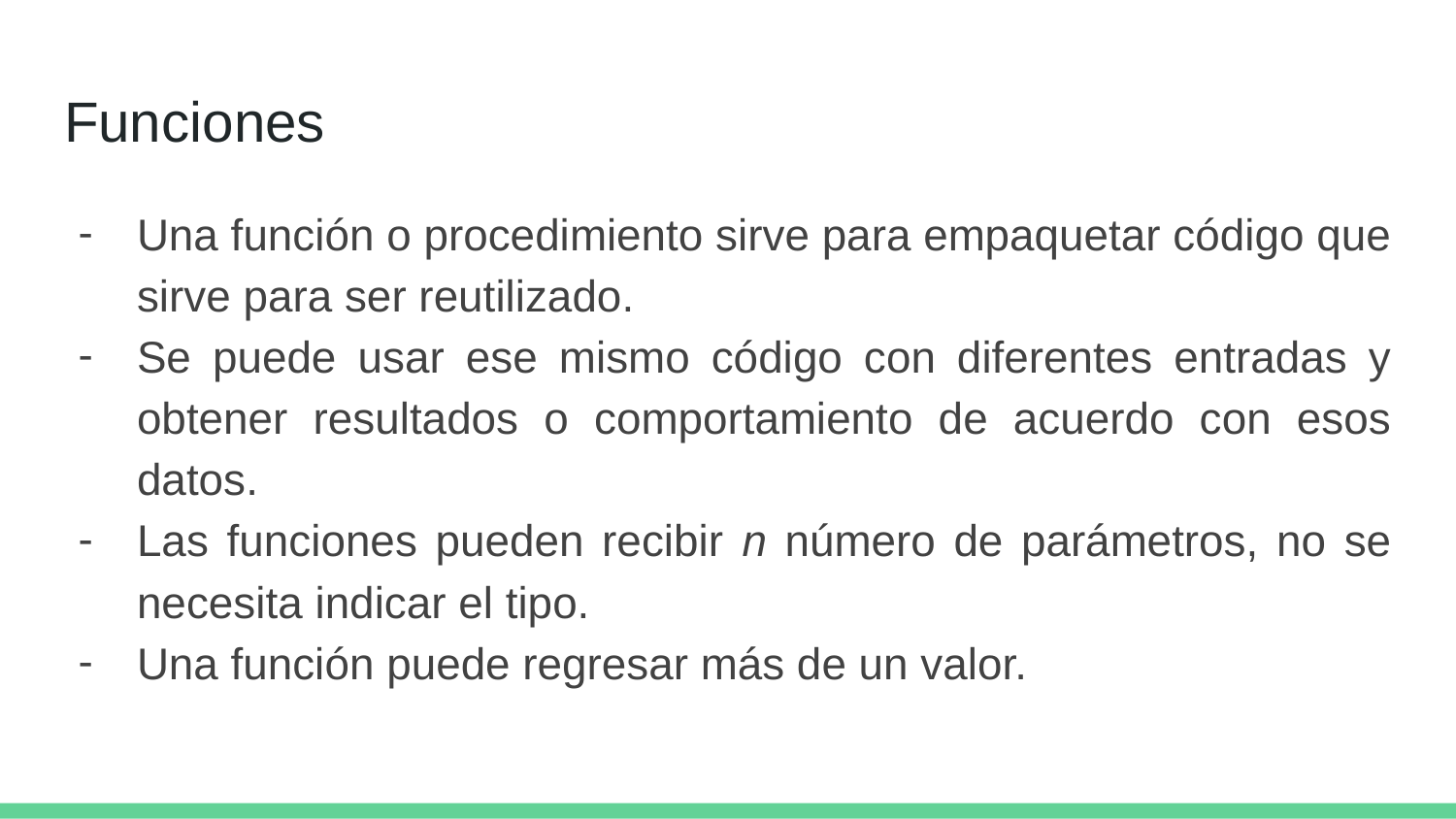

# Funciones
Una función o procedimiento sirve para empaquetar código que sirve para ser reutilizado.
Se puede usar ese mismo código con diferentes entradas y obtener resultados o comportamiento de acuerdo con esos datos.
Las funciones pueden recibir n número de parámetros, no se necesita indicar el tipo.
Una función puede regresar más de un valor.